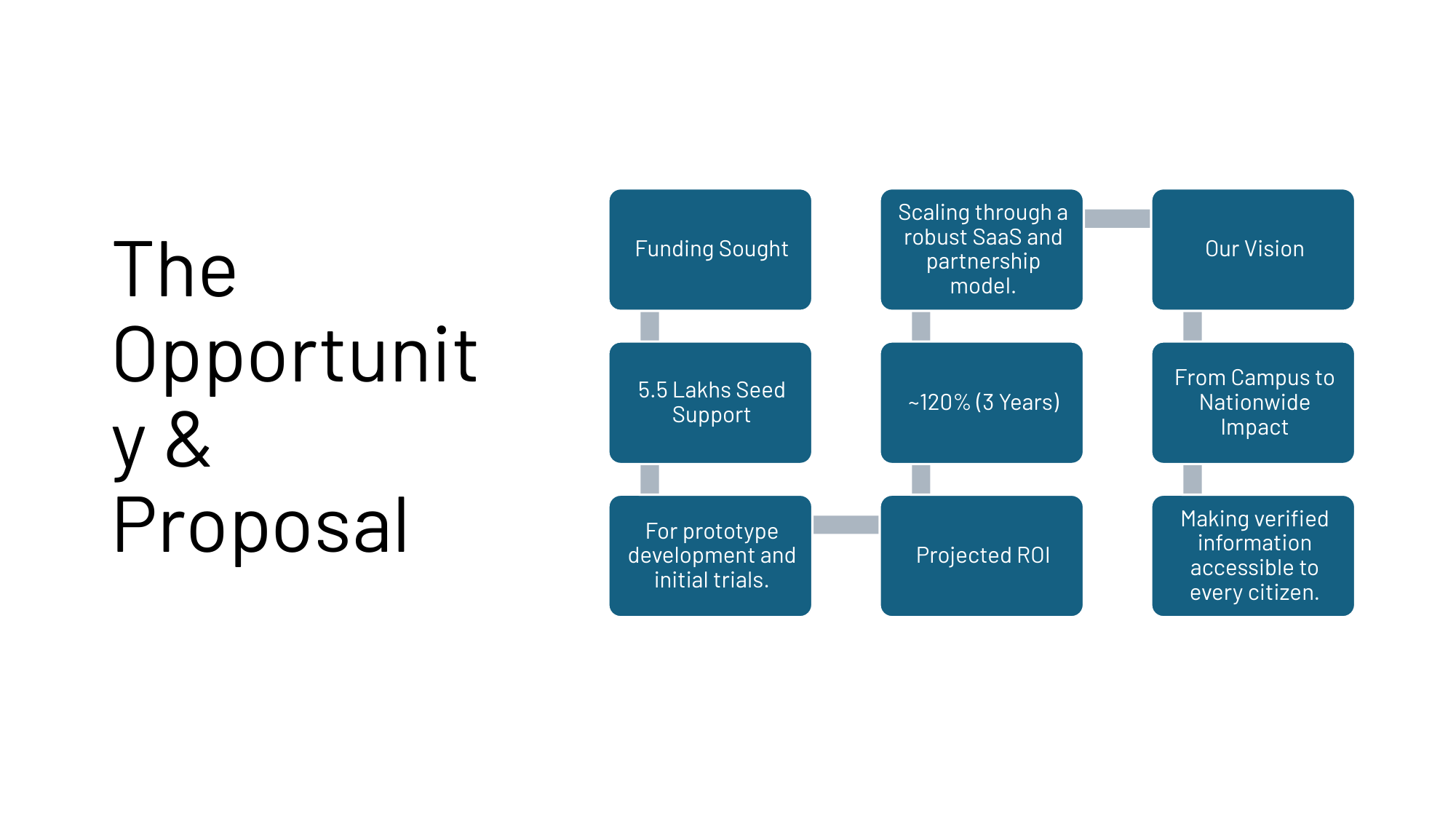

# The Opportunity & Proposal
Funding Sought
5.5 Lakhs Seed Support
For prototype development and initial trials.
Projected ROI
~120% (3 Years)
Scaling through a robust SaaS and partnership model.
Our Vision
From Campus to Nationwide Impact
Making verified information accessible to every citizen.